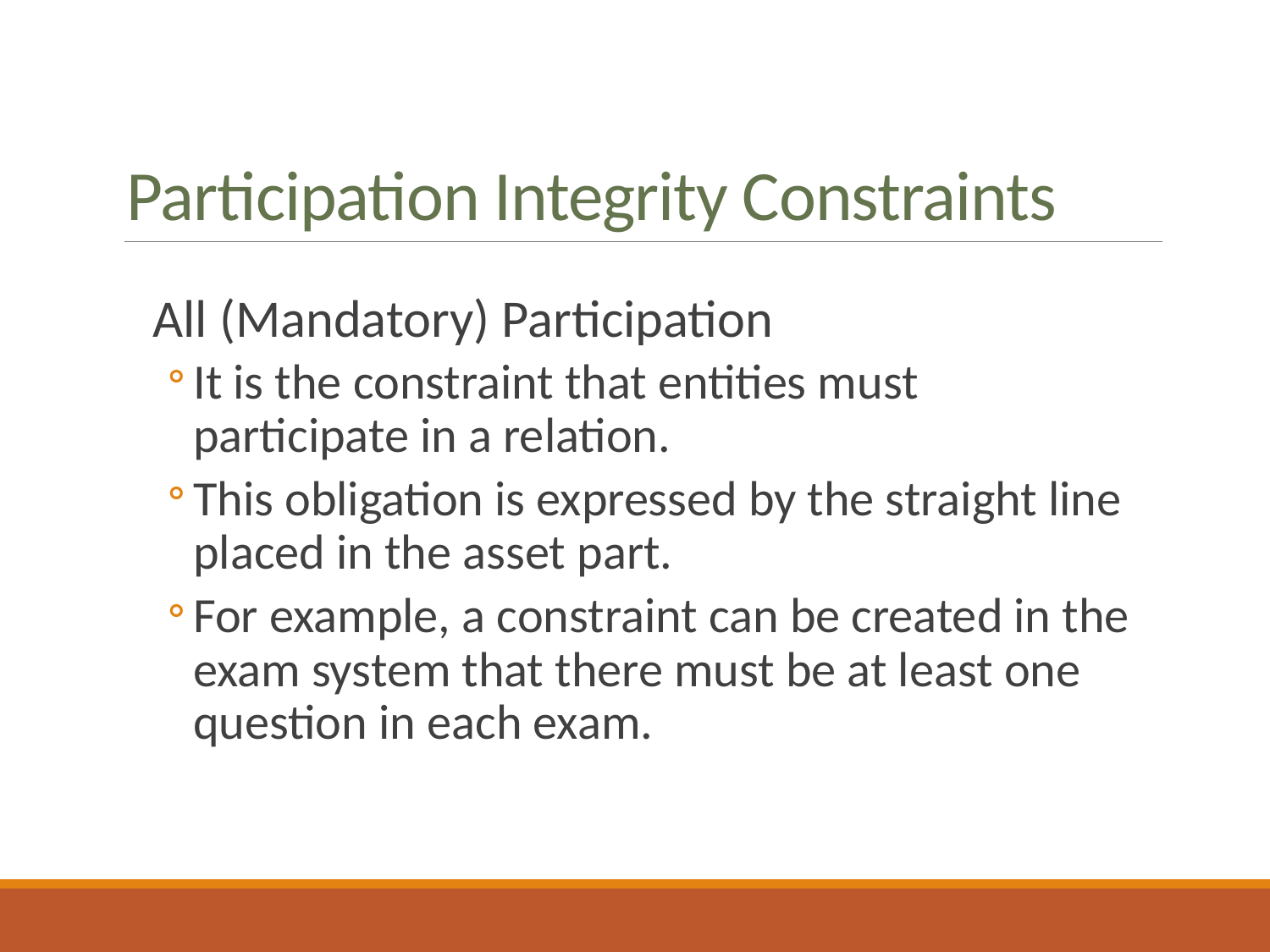

# Participation Integrity Constraints
All (Mandatory) Participation
It is the constraint that entities must participate in a relation.
This obligation is expressed by the straight line placed in the asset part.
For example, a constraint can be created in the exam system that there must be at least one question in each exam.